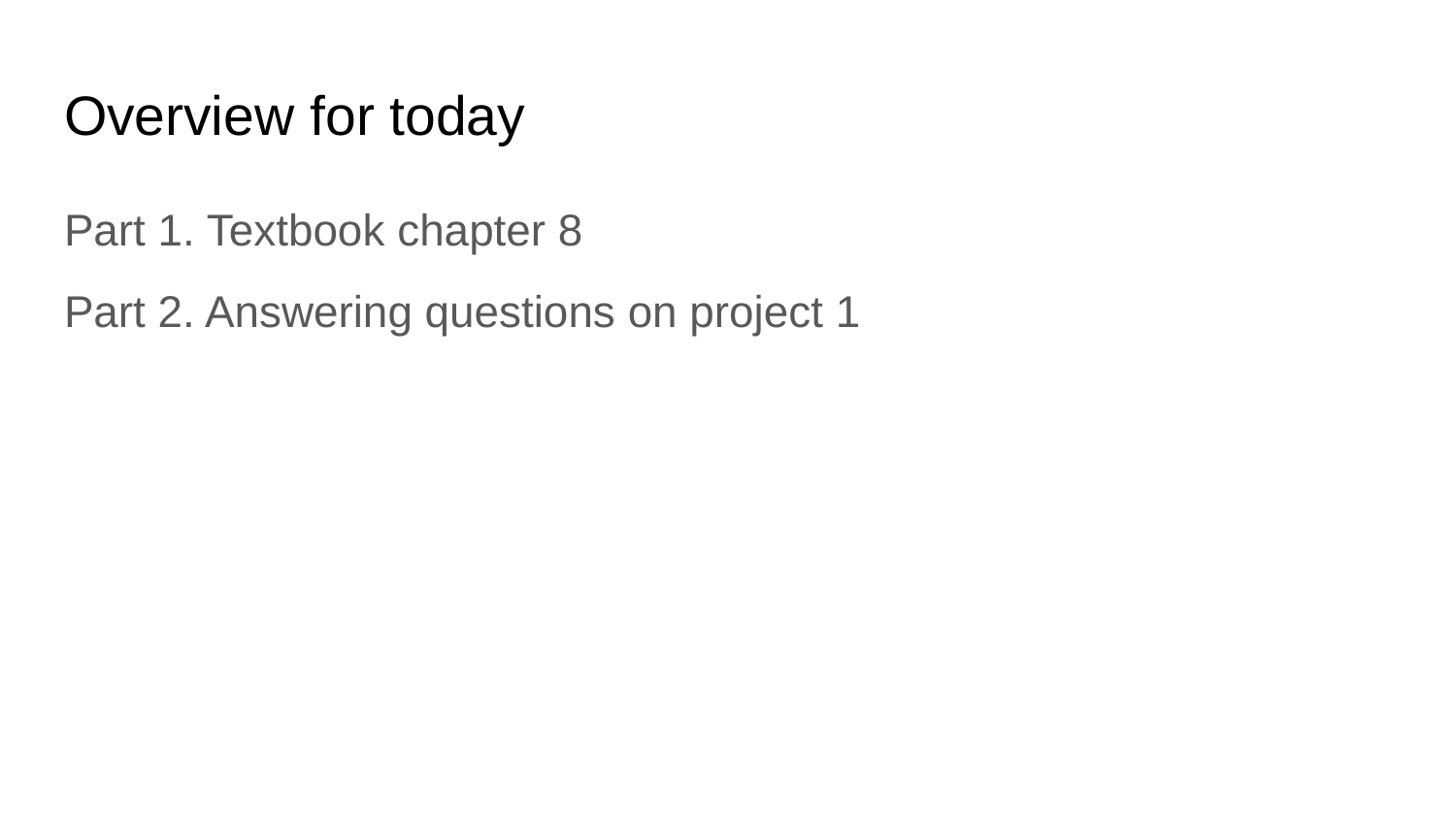

# Overview for today
Part 1. Textbook chapter 8
Part 2. Answering questions on project 1